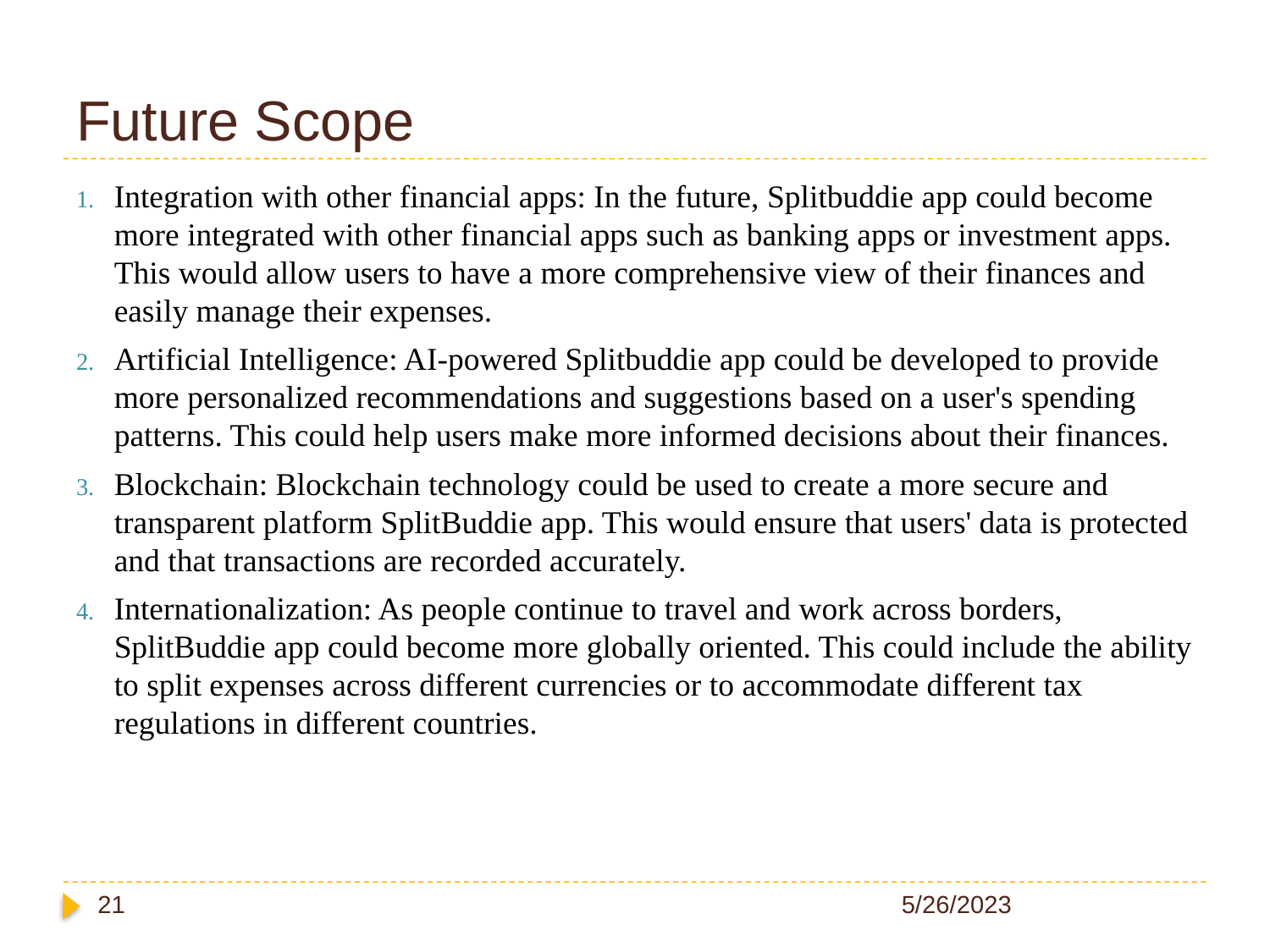

# Future Scope
Integration with other financial apps: In the future, Splitbuddie app could become more integrated with other financial apps such as banking apps or investment apps. This would allow users to have a more comprehensive view of their finances and easily manage their expenses.
Artificial Intelligence: AI-powered Splitbuddie app could be developed to provide more personalized recommendations and suggestions based on a user's spending patterns. This could help users make more informed decisions about their finances.
Blockchain: Blockchain technology could be used to create a more secure and transparent platform SplitBuddie app. This would ensure that users' data is protected and that transactions are recorded accurately.
Internationalization: As people continue to travel and work across borders, SplitBuddie app could become more globally oriented. This could include the ability to split expenses across different currencies or to accommodate different tax regulations in different countries.

21
5/26/2023